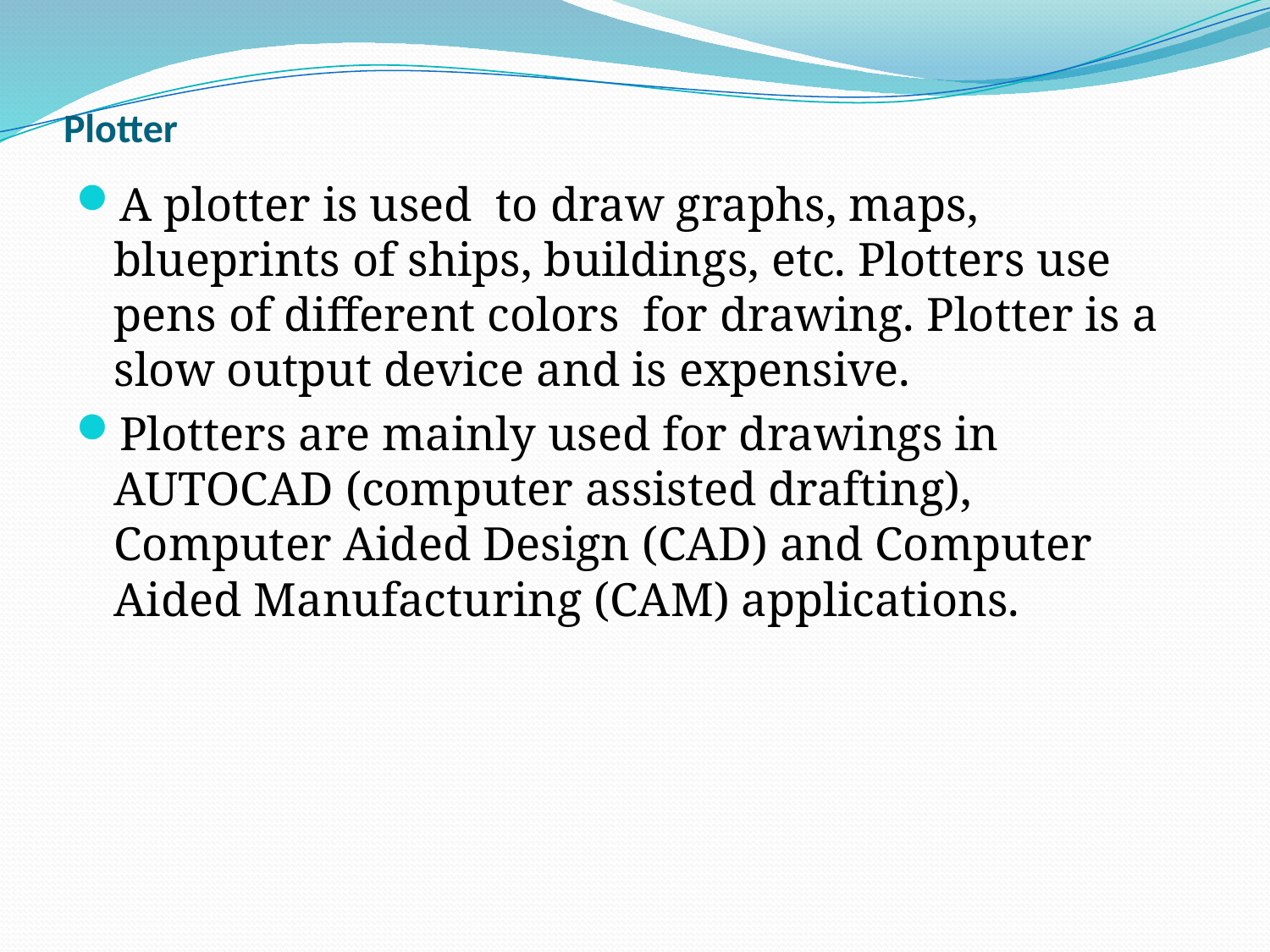

# Plotter
A plotter is used  to draw graphs, maps, blueprints of ships, buildings, etc. Plotters use pens of different colors  for drawing. Plotter is a slow output device and is expensive.
Plotters are mainly used for drawings in AUTOCAD (computer assisted drafting), Computer Aided Design (CAD) and Computer Aided Manufacturing (CAM) applications.